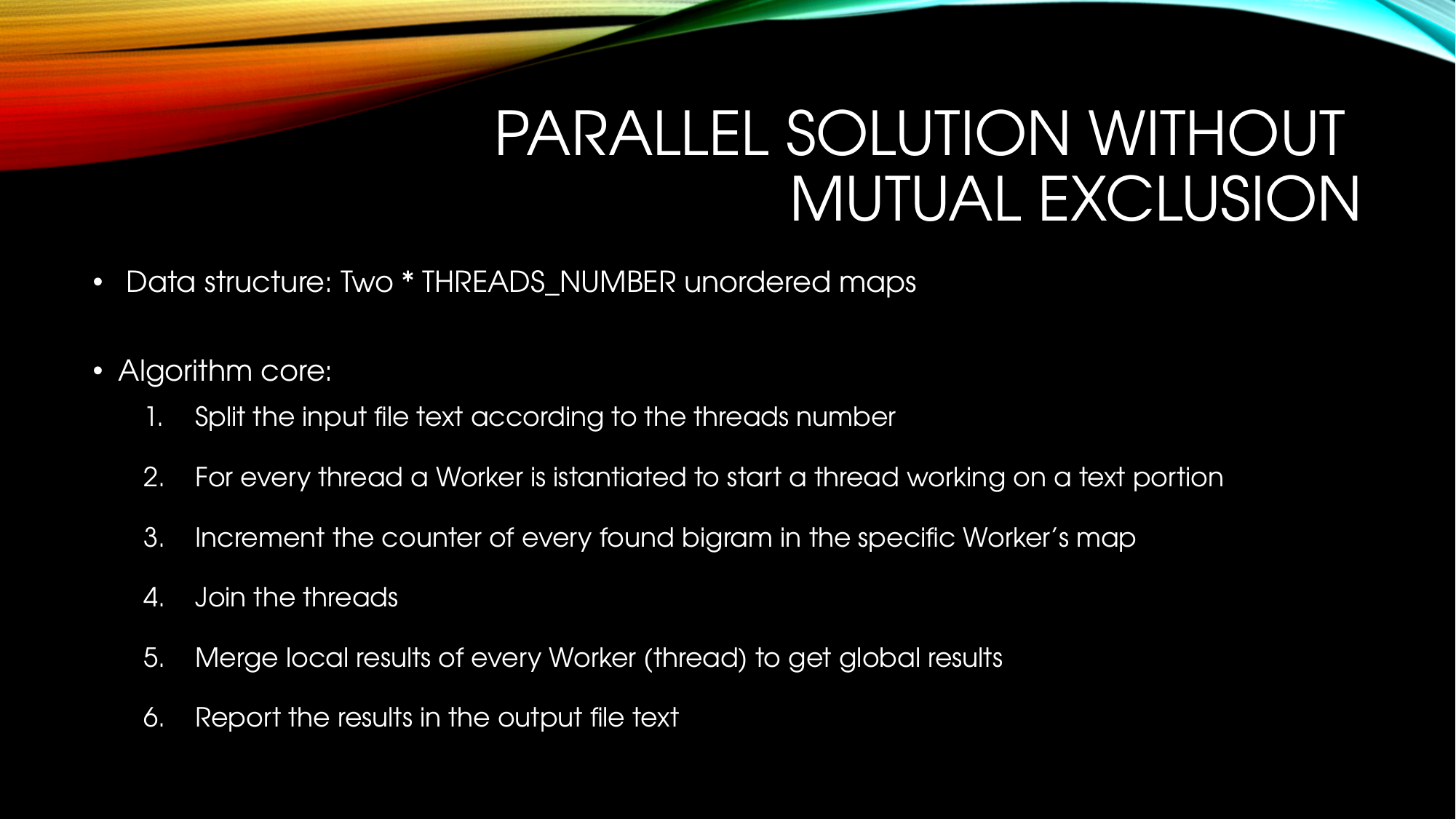

# Parallel solution withOut mutual exclusion
 Data structure: Two * THREADS_NUMBER unordered maps

Algorithm core:
Split the input file text according to the threads number
For every thread a Worker is istantiated to start a thread working on a text portion
Increment the counter of every found bigram in the specific Worker’s map
Join the threads
Merge local results of every Worker (thread) to get global results
Report the results in the output file text